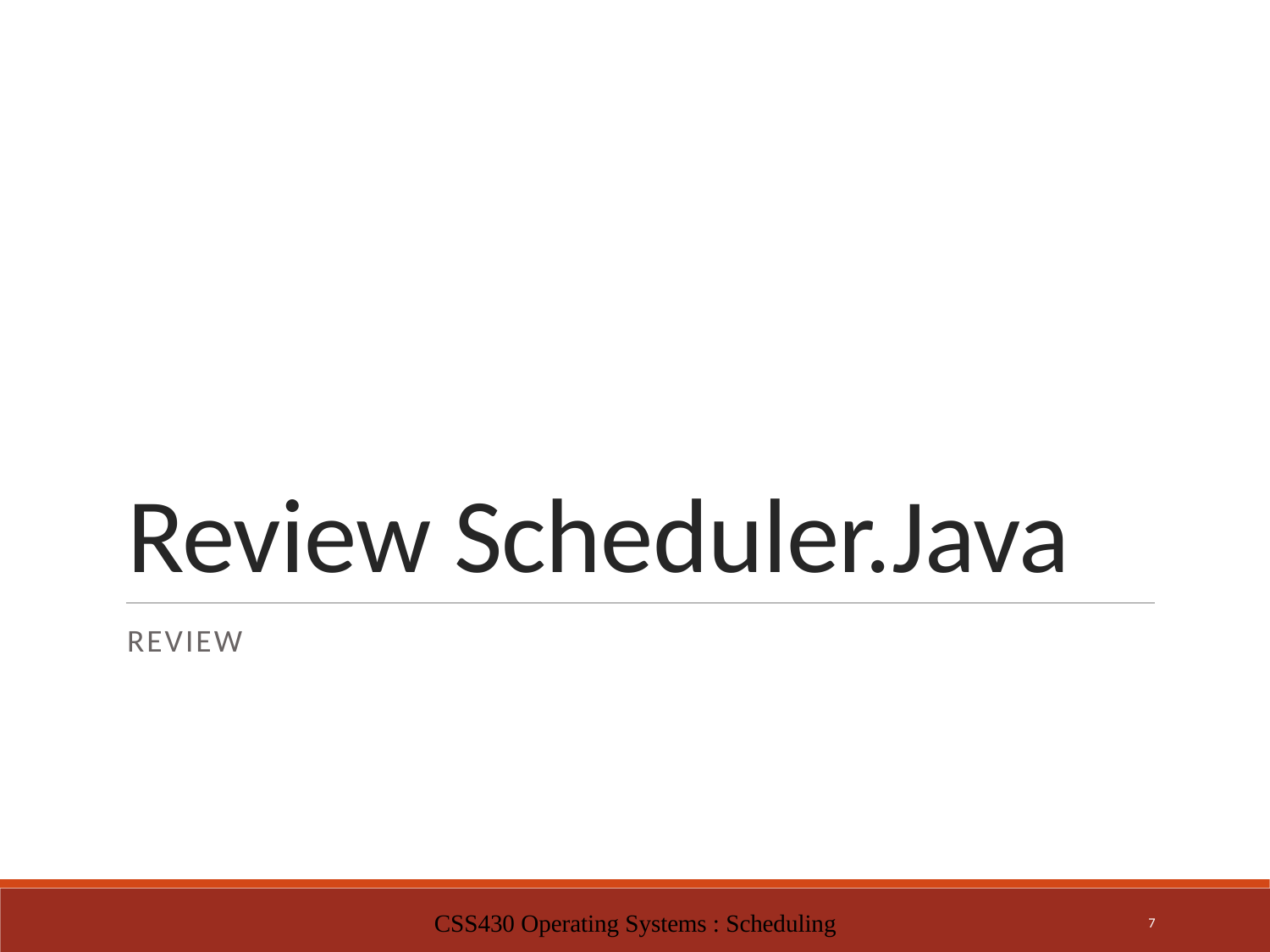

# Review Scheduler.Java
Review
CSS430 Operating Systems : Scheduling
7